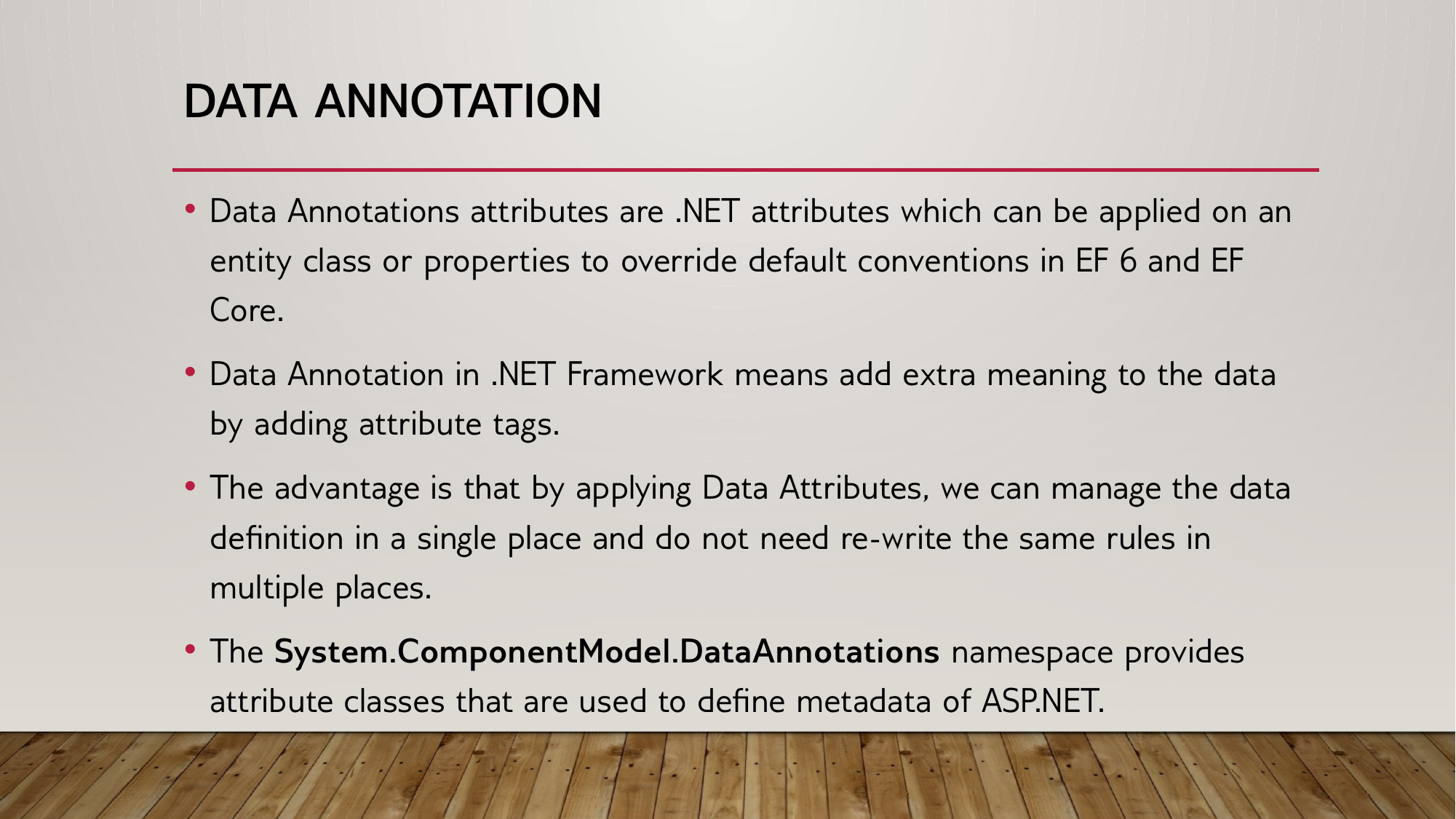

# Data Annotation
Data Annotations attributes are .NET attributes which can be applied on an entity class or properties to override default conventions in EF 6 and EF Core.
Data Annotation in .NET Framework means add extra meaning to the data by adding attribute tags.
The advantage is that by applying Data Attributes, we can manage the data definition in a single place and do not need re-write the same rules in multiple places.
The System.ComponentModel.DataAnnotations namespace provides attribute classes that are used to define metadata of ASP.NET.